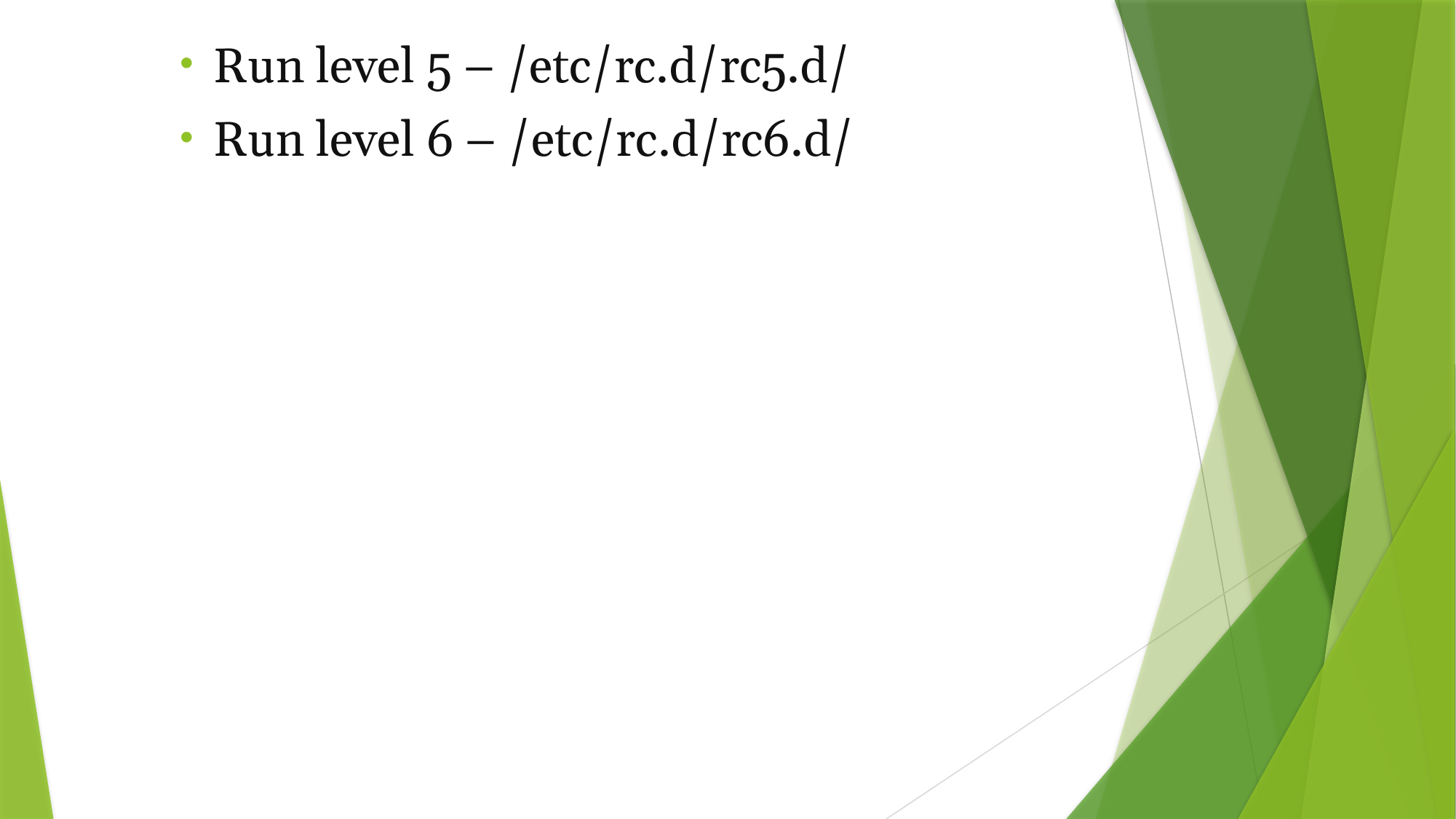

Run level 5 – /etc/rc.d/rc5.d/
Run level 6 – /etc/rc.d/rc6.d/